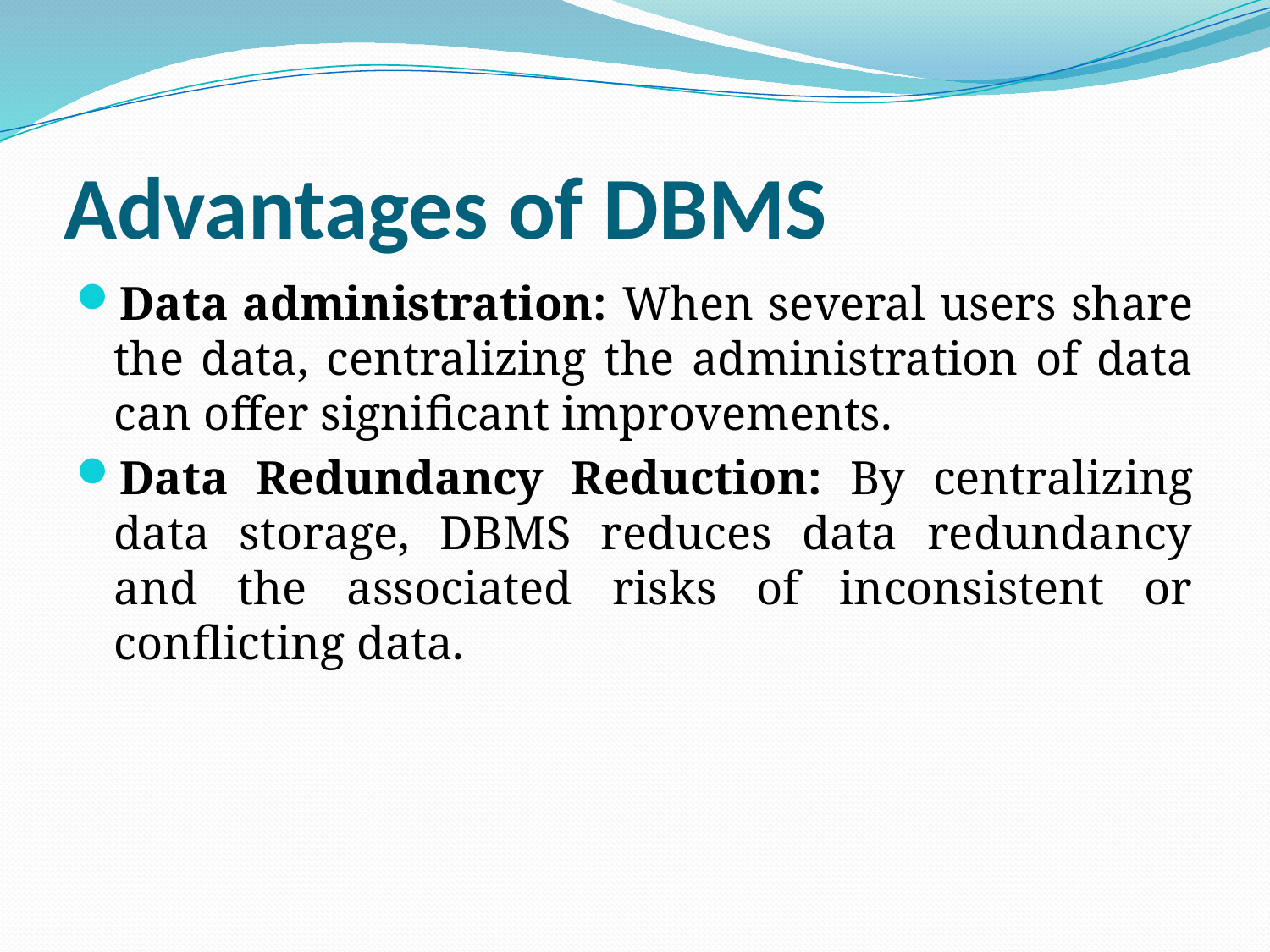

# Advantages of DBMS
Data administration: When several users share the data, centralizing the administration of data can offer significant improvements.
Data Redundancy Reduction: By centralizing data storage, DBMS reduces data redundancy and the associated risks of inconsistent or conflicting data.